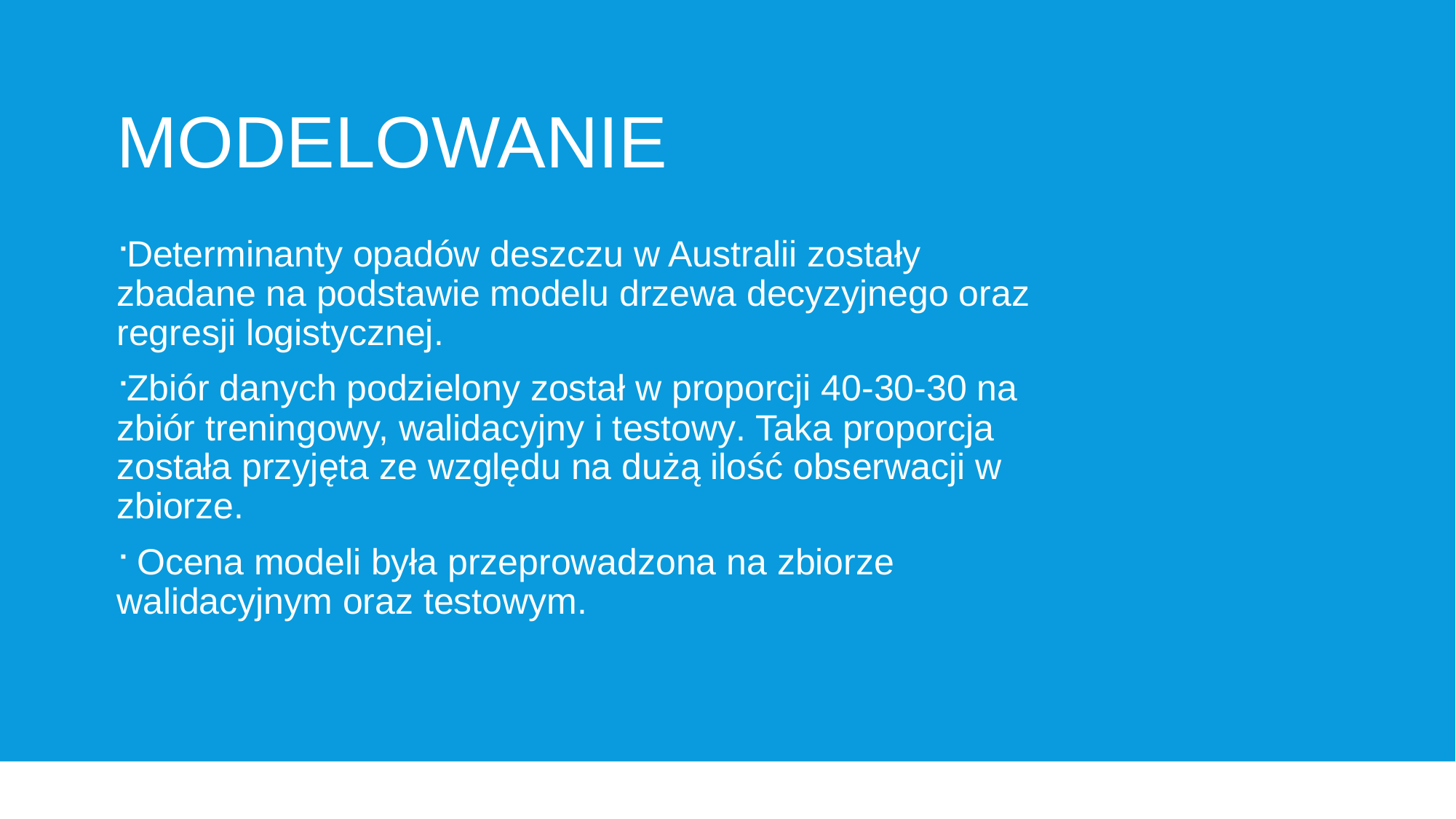

MODELOWANIE
Determinanty opadów deszczu w Australii zostały zbadane na podstawie modelu drzewa decyzyjnego oraz regresji logistycznej.
Zbiór danych podzielony został w proporcji 40-30-30 na zbiór treningowy, walidacyjny i testowy. Taka proporcja została przyjęta ze względu na dużą ilość obserwacji w zbiorze.
 Ocena modeli była przeprowadzona na zbiorze walidacyjnym oraz testowym.